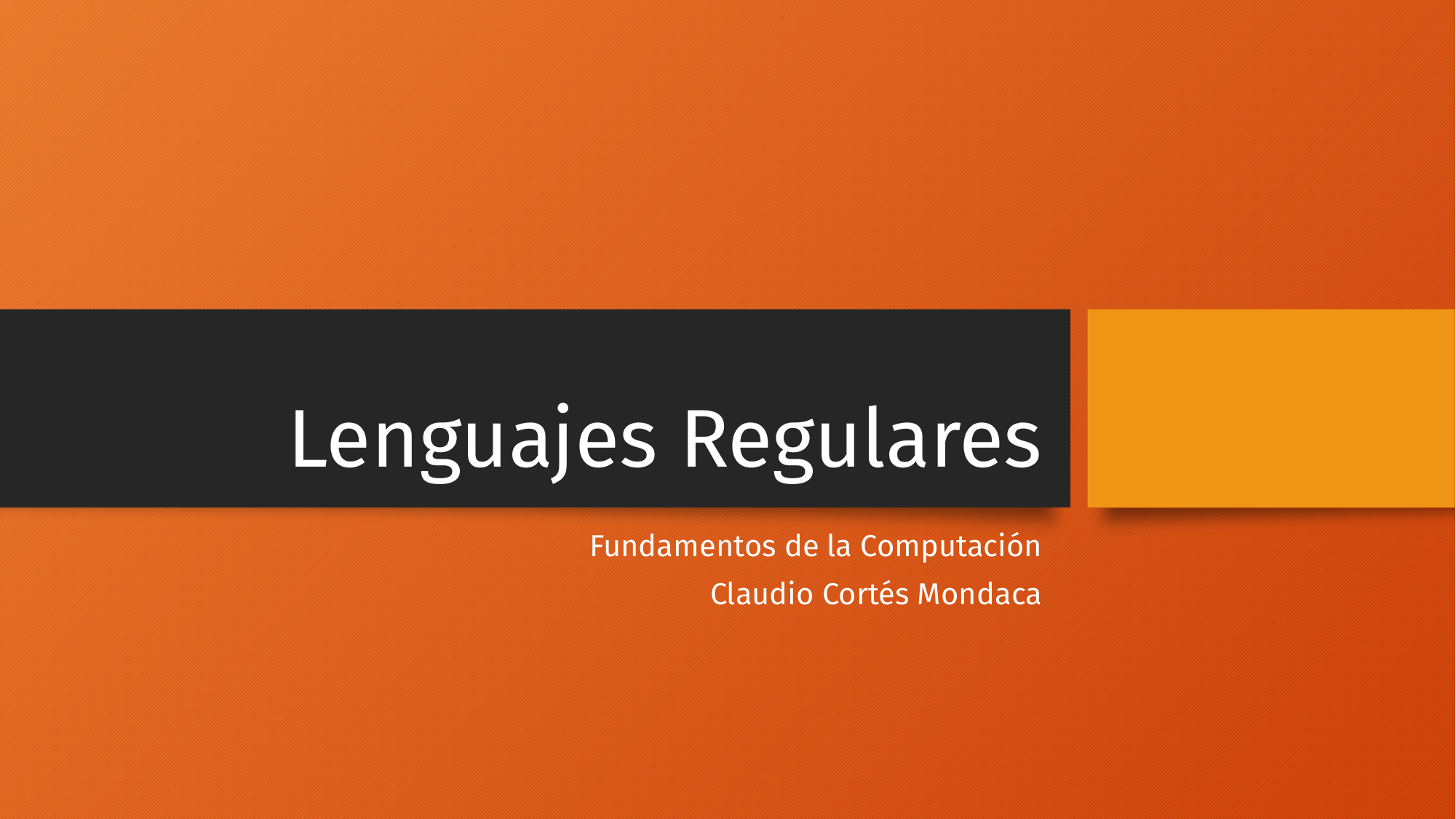

# Lenguajes Regulares
Fundamentos de la Computación
Claudio Cortés Mondaca